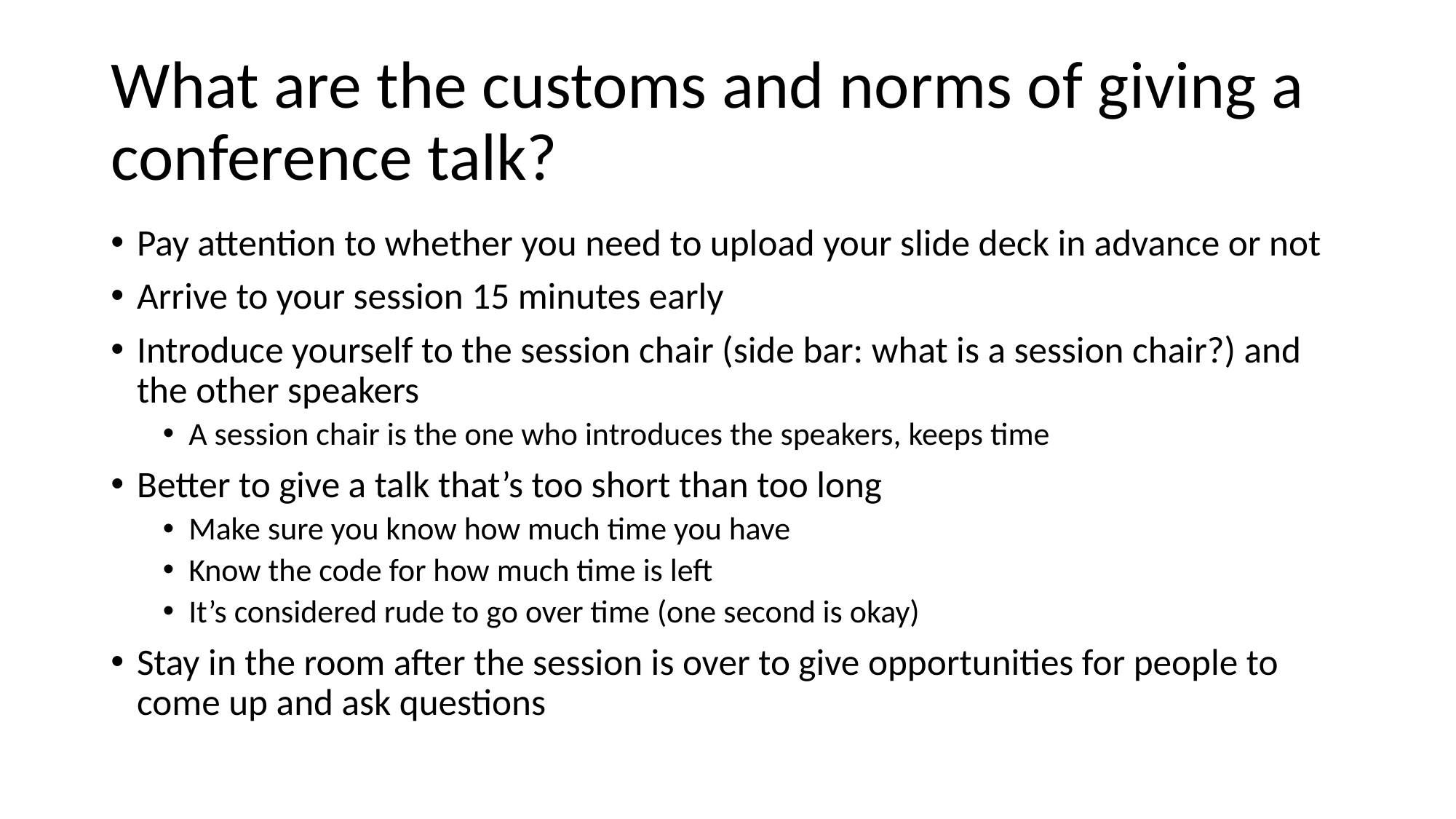

# What are the customs and norms of giving a conference talk?
Pay attention to whether you need to upload your slide deck in advance or not
Arrive to your session 15 minutes early
Introduce yourself to the session chair (side bar: what is a session chair?) and the other speakers
A session chair is the one who introduces the speakers, keeps time
Better to give a talk that’s too short than too long
Make sure you know how much time you have
Know the code for how much time is left
It’s considered rude to go over time (one second is okay)
Stay in the room after the session is over to give opportunities for people to come up and ask questions